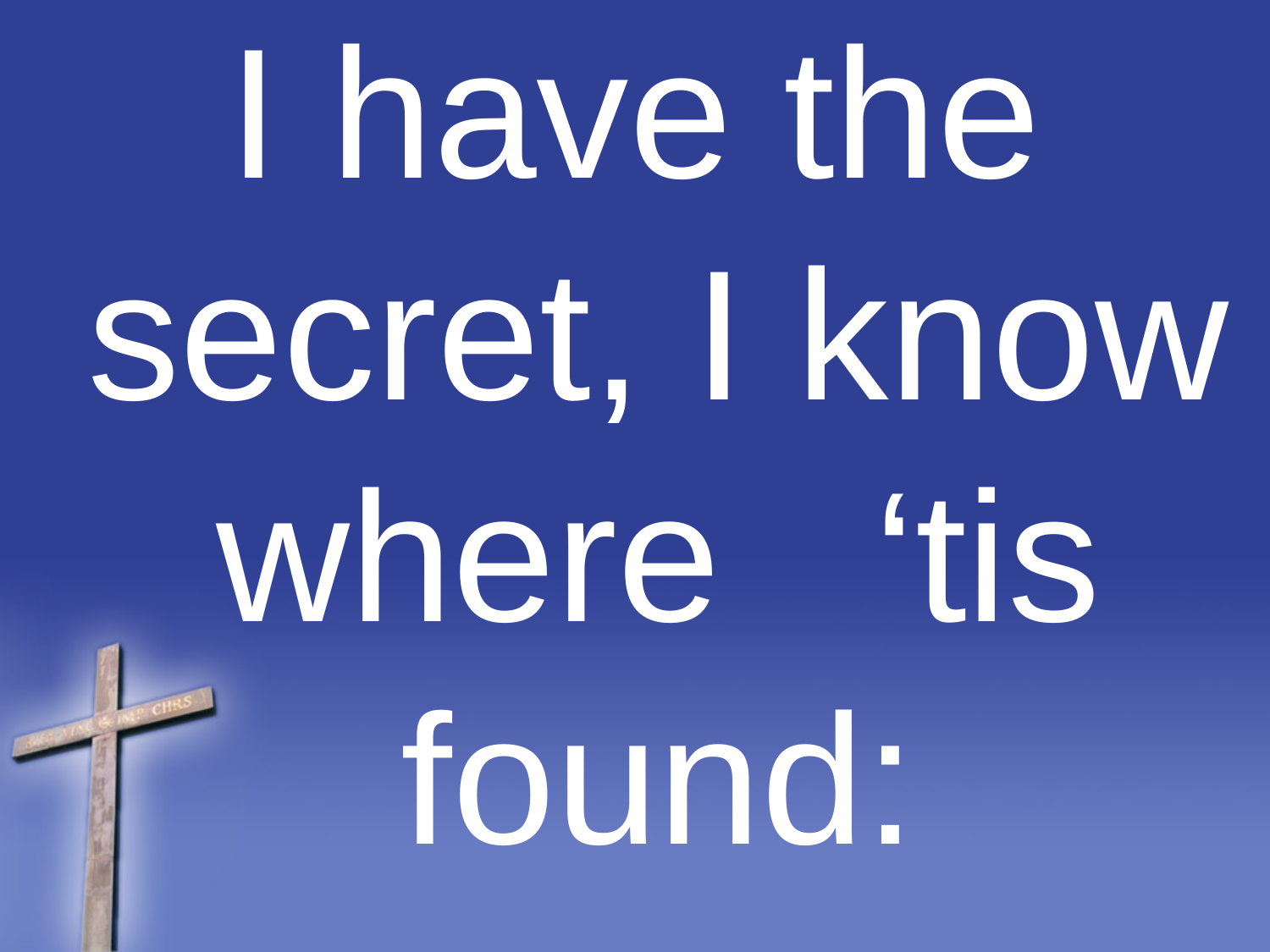

I have the secret, I know where   ‘tis found: